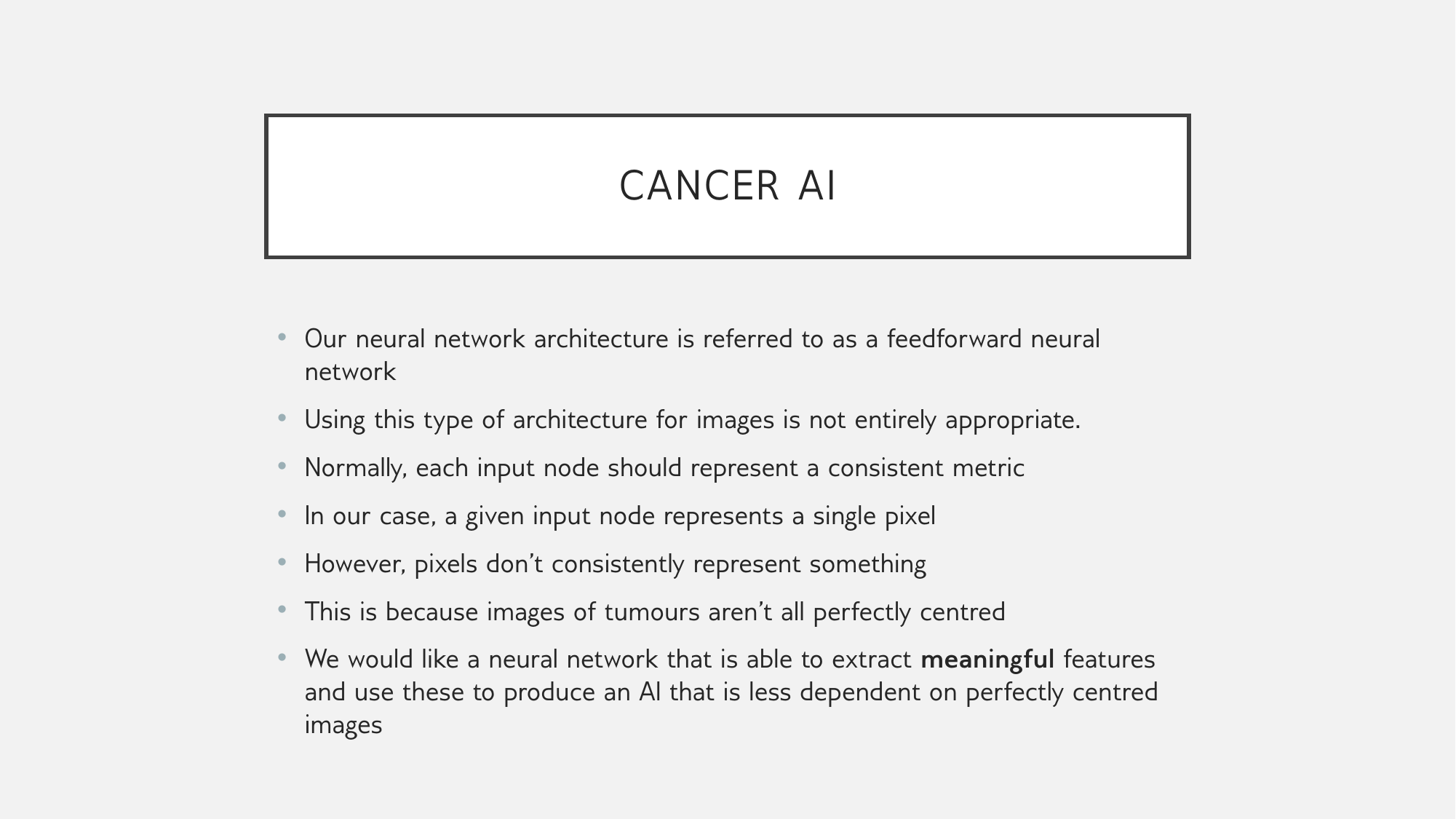

# Cancer AI
Our neural network architecture is referred to as a feedforward neural network
Using this type of architecture for images is not entirely appropriate.
Normally, each input node should represent a consistent metric
In our case, a given input node represents a single pixel
However, pixels don’t consistently represent something
This is because images of tumours aren’t all perfectly centred
We would like a neural network that is able to extract meaningful features and use these to produce an AI that is less dependent on perfectly centred images